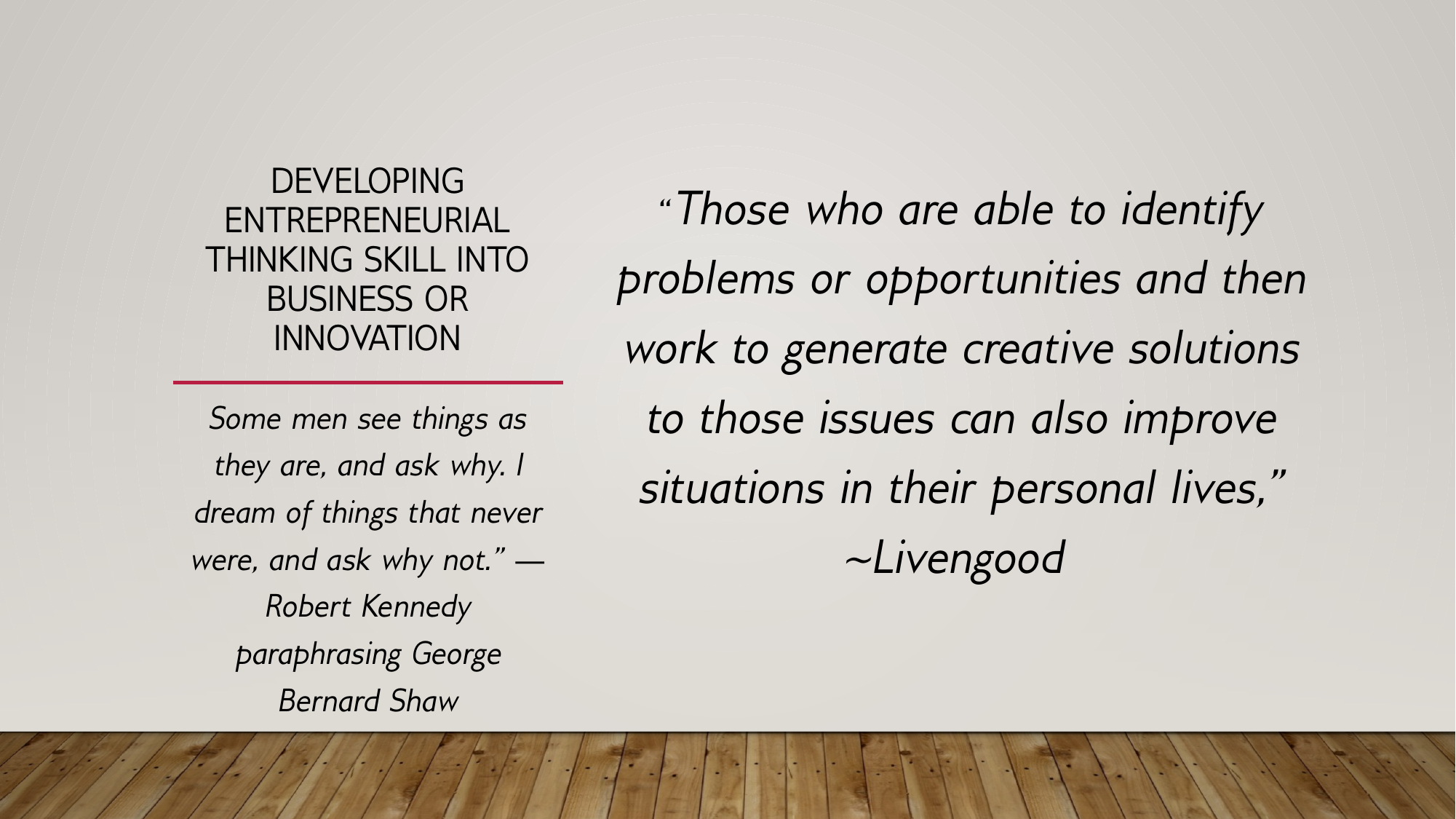

# developING entrepreneurial thinking skill into business or innovation
“Those who are able to identify problems or opportunities and then work to generate creative solutions to those issues can also improve situations in their personal lives,” ~Livengood
Some men see things as they are, and ask why. I dream of things that never were, and ask why not.” — Robert Kennedy paraphrasing George Bernard Shaw